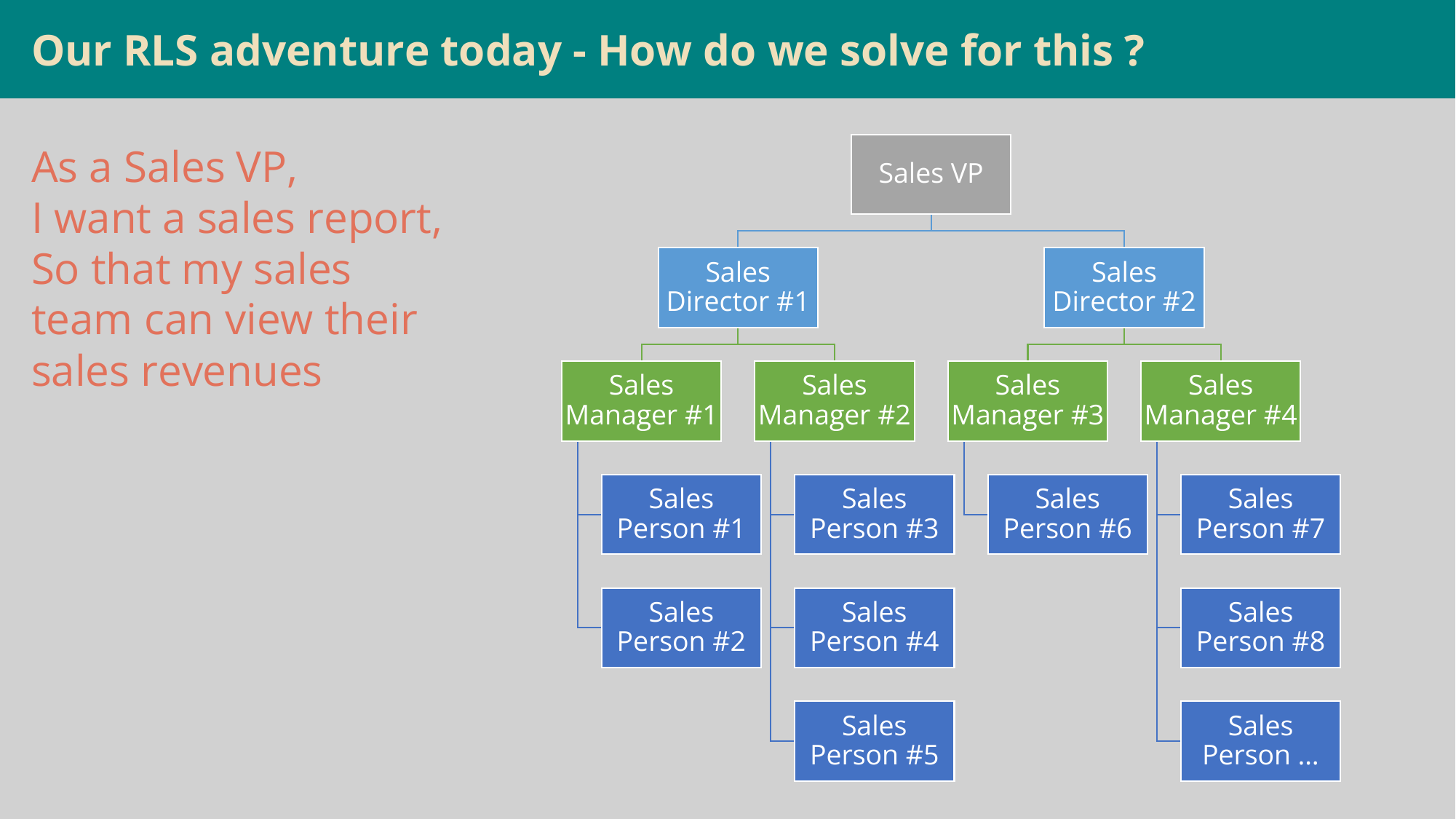

Our RLS adventure today - How do we solve for this ?
As a Sales VP,
I want a sales report,
So that my sales team can view their sales revenues
Sales VP
Sales Director #1
Sales Manager #1
Sales Person #1
Sales Person #2
Sales Manager #2
Sales Person #3
Sales Person #4
Sales Person #5
Sales Director #2
Sales Manager #3
Sales Person #6
Sales Manager #4
Sales Person #7
Sales Person #8
Sales Person …